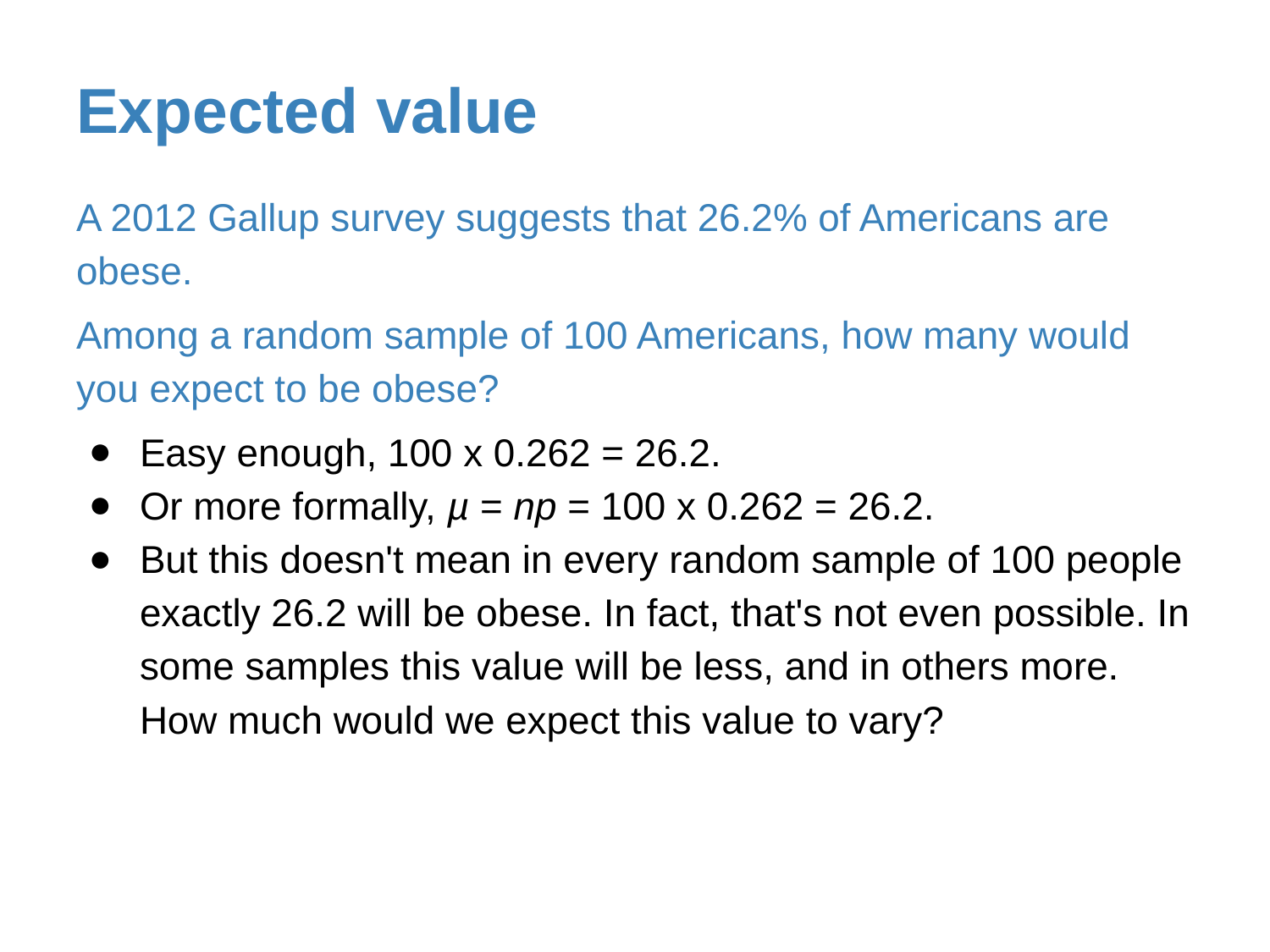

# Expected value
A 2012 Gallup survey suggests that 26.2% of Americans are obese.
Among a random sample of 100 Americans, how many would you expect to be obese?
Easy enough, 100 x 0.262 = 26.2.
Or more formally, µ = np = 100 x 0.262 = 26.2.
But this doesn't mean in every random sample of 100 people exactly 26.2 will be obese. In fact, that's not even possible. In some samples this value will be less, and in others more. How much would we expect this value to vary?